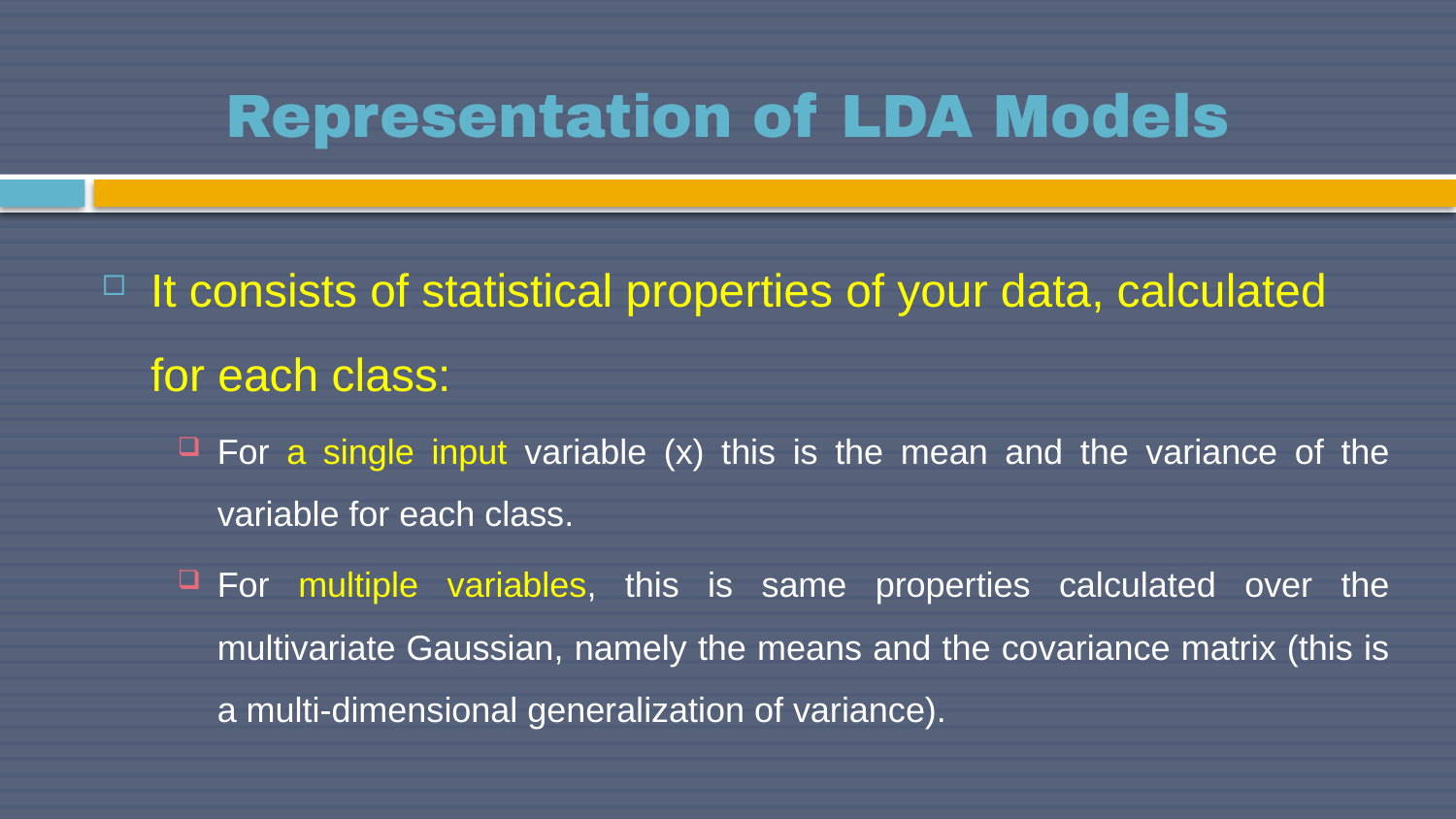

# Representation of LDA Models
It consists of statistical properties of your data, calculated for each class:
For a single input variable (x) this is the mean and the variance of the variable for each class.
For multiple variables, this is same properties calculated over the multivariate Gaussian, namely the means and the covariance matrix (this is a multi-dimensional generalization of variance).